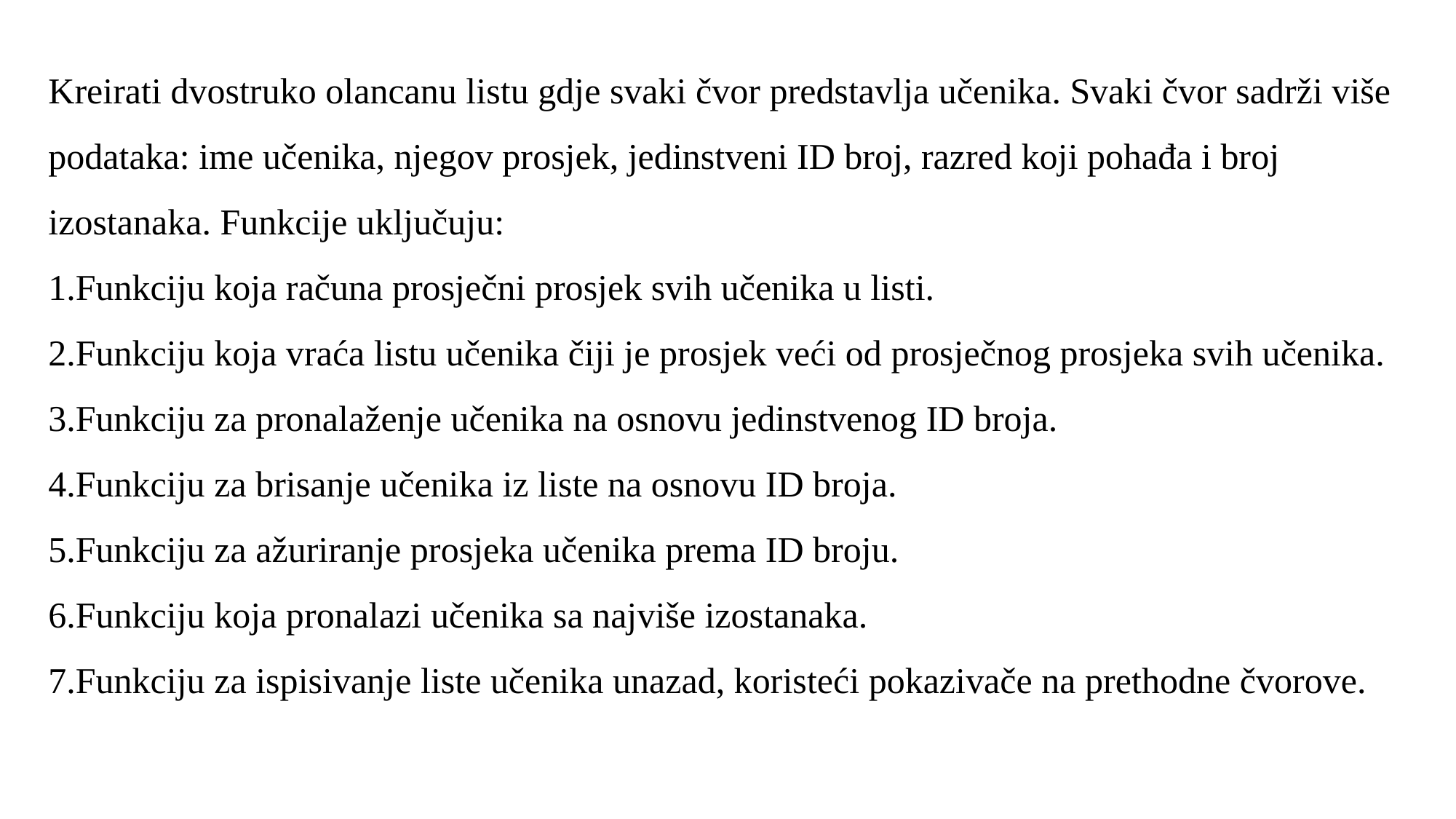

Kreirati dvostruko olancanu listu gdje svaki čvor predstavlja učenika. Svaki čvor sadrži više podataka: ime učenika, njegov prosjek, jedinstveni ID broj, razred koji pohađa i broj izostanaka. Funkcije uključuju:
Funkciju koja računa prosječni prosjek svih učenika u listi.
Funkciju koja vraća listu učenika čiji je prosjek veći od prosječnog prosjeka svih učenika.
Funkciju za pronalaženje učenika na osnovu jedinstvenog ID broja.
Funkciju za brisanje učenika iz liste na osnovu ID broja.
Funkciju za ažuriranje prosjeka učenika prema ID broju.
Funkciju koja pronalazi učenika sa najviše izostanaka.
Funkciju za ispisivanje liste učenika unazad, koristeći pokazivače na prethodne čvorove.